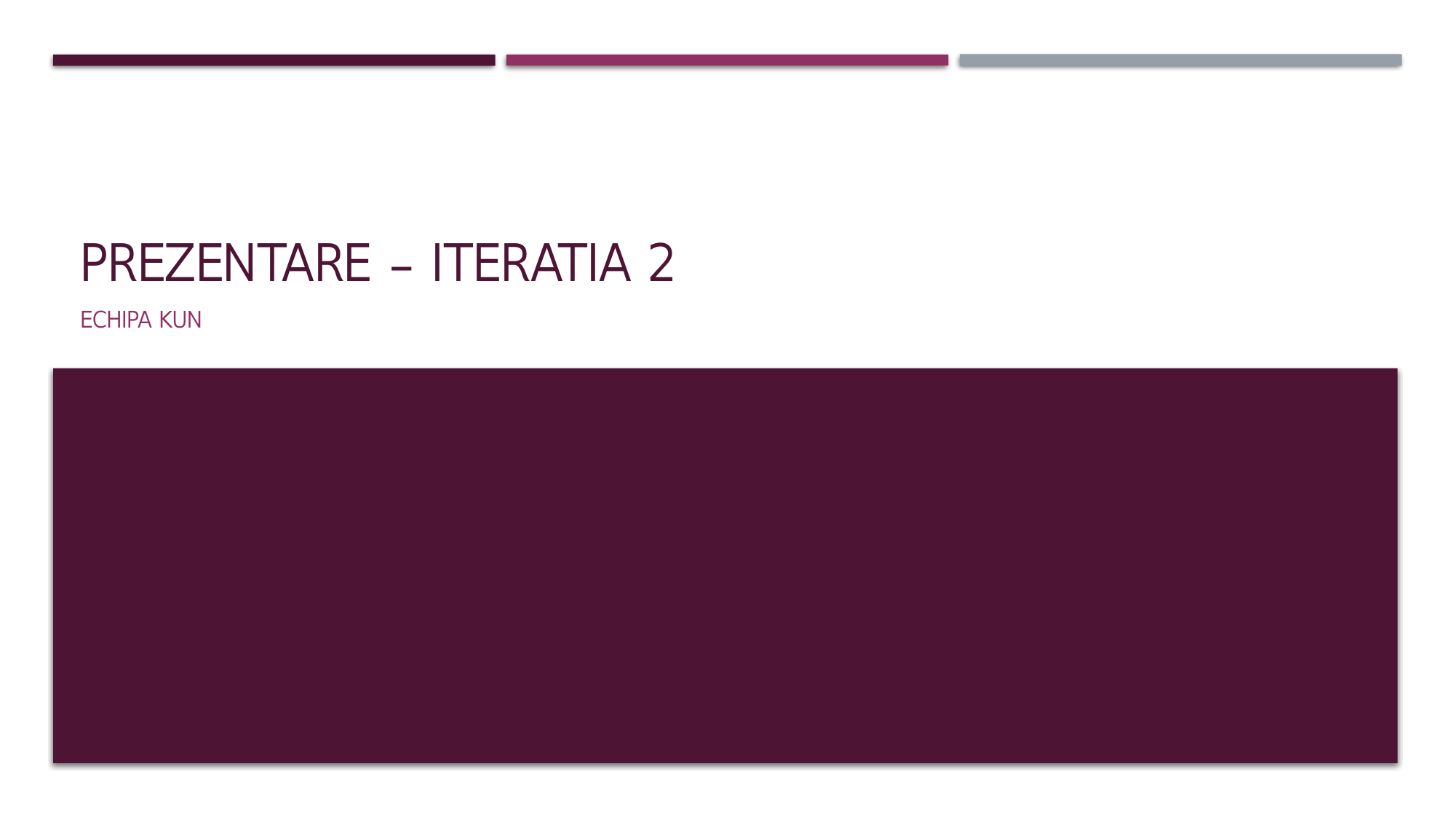

# Prezentare – iteratia 2
Echipa kun